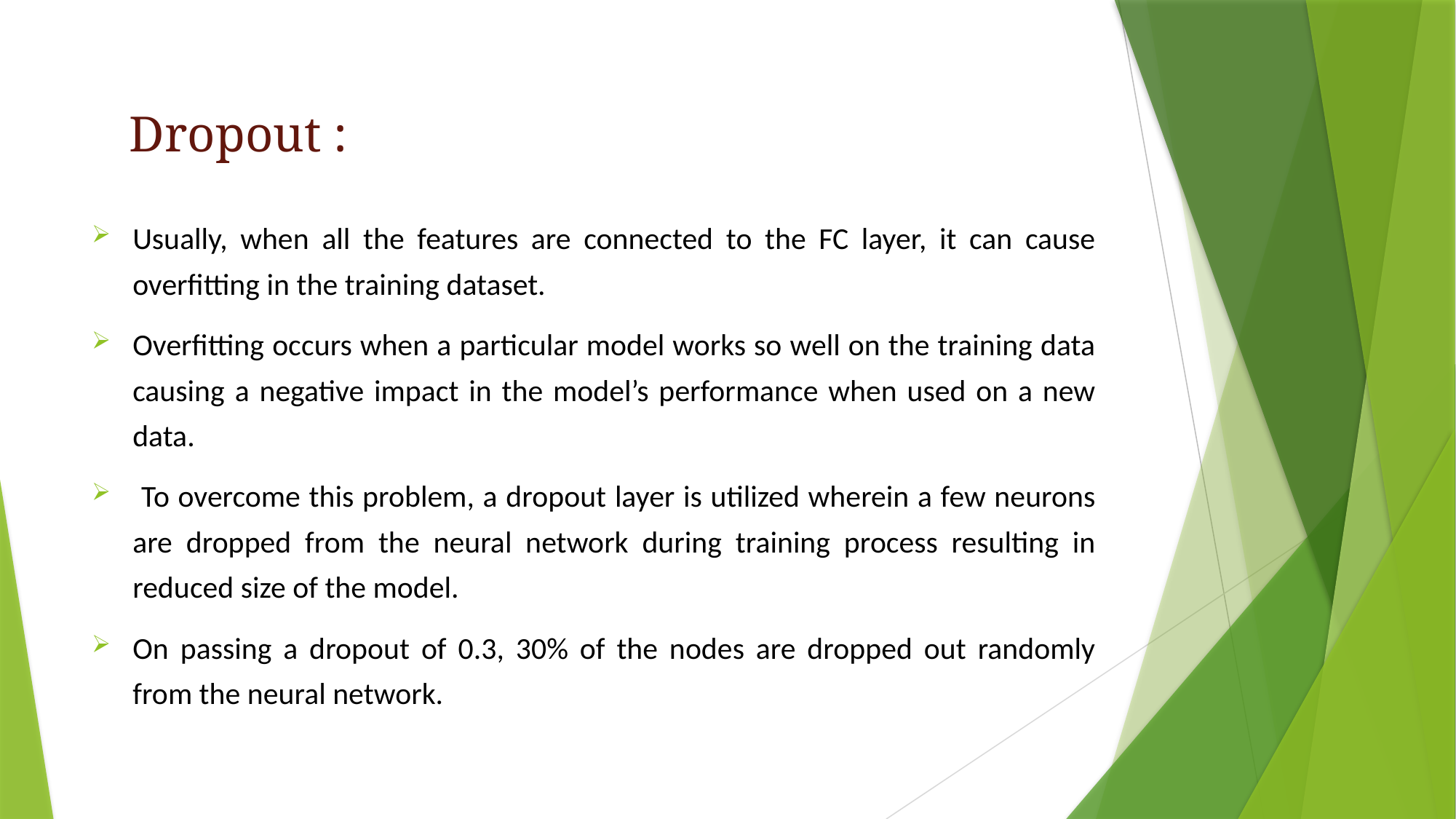

# Dropout :
Usually, when all the features are connected to the FC layer, it can cause overfitting in the training dataset.
Overfitting occurs when a particular model works so well on the training data causing a negative impact in the model’s performance when used on a new data.
 To overcome this problem, a dropout layer is utilized wherein a few neurons are dropped from the neural network during training process resulting in reduced size of the model.
On passing a dropout of 0.3, 30% of the nodes are dropped out randomly from the neural network.